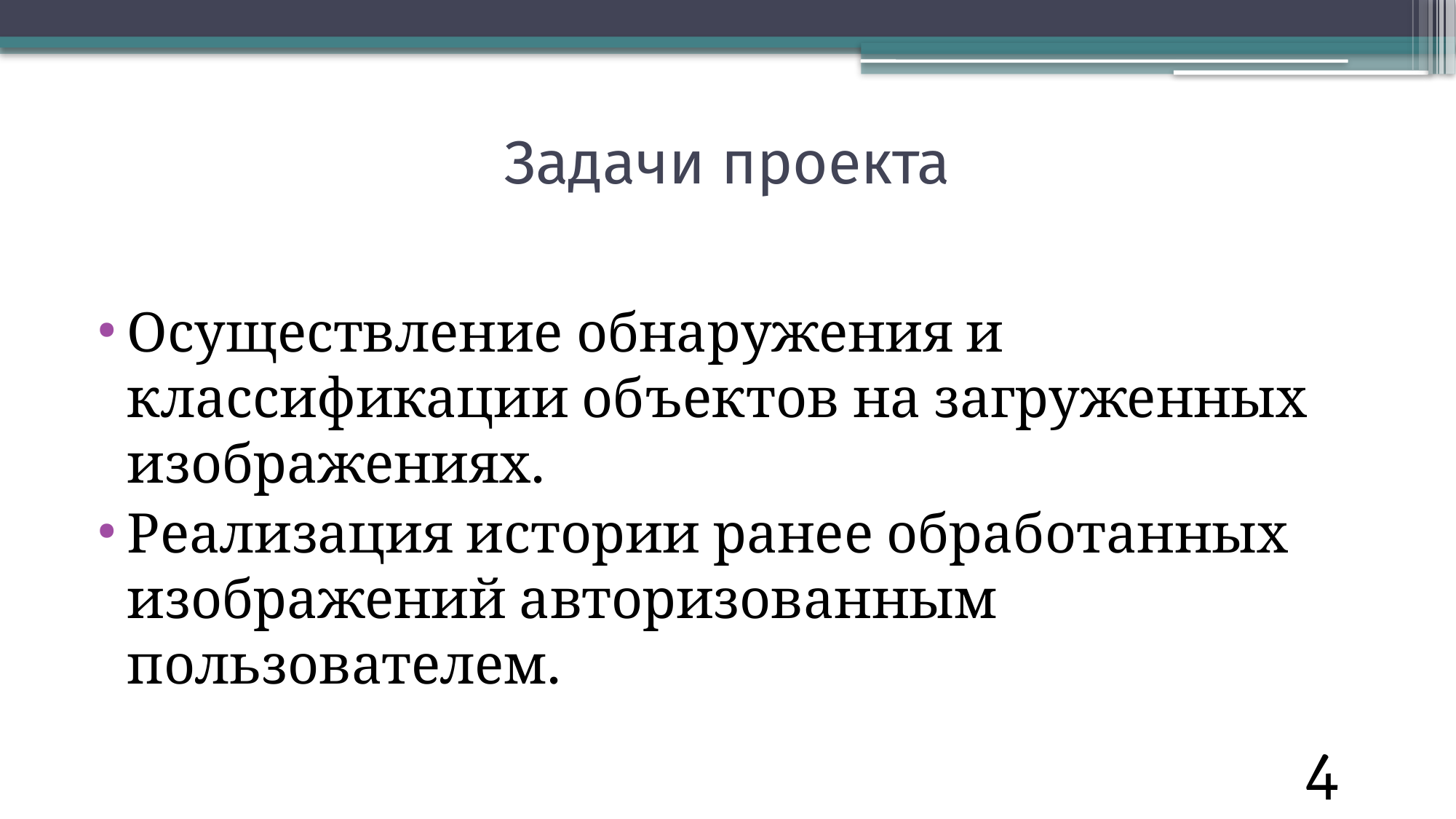

# Задачи проекта
Осуществление обнаружения и классификации объектов на загруженных изображениях.
Реализация истории ранее обработанных изображений авторизованным пользователем.
4